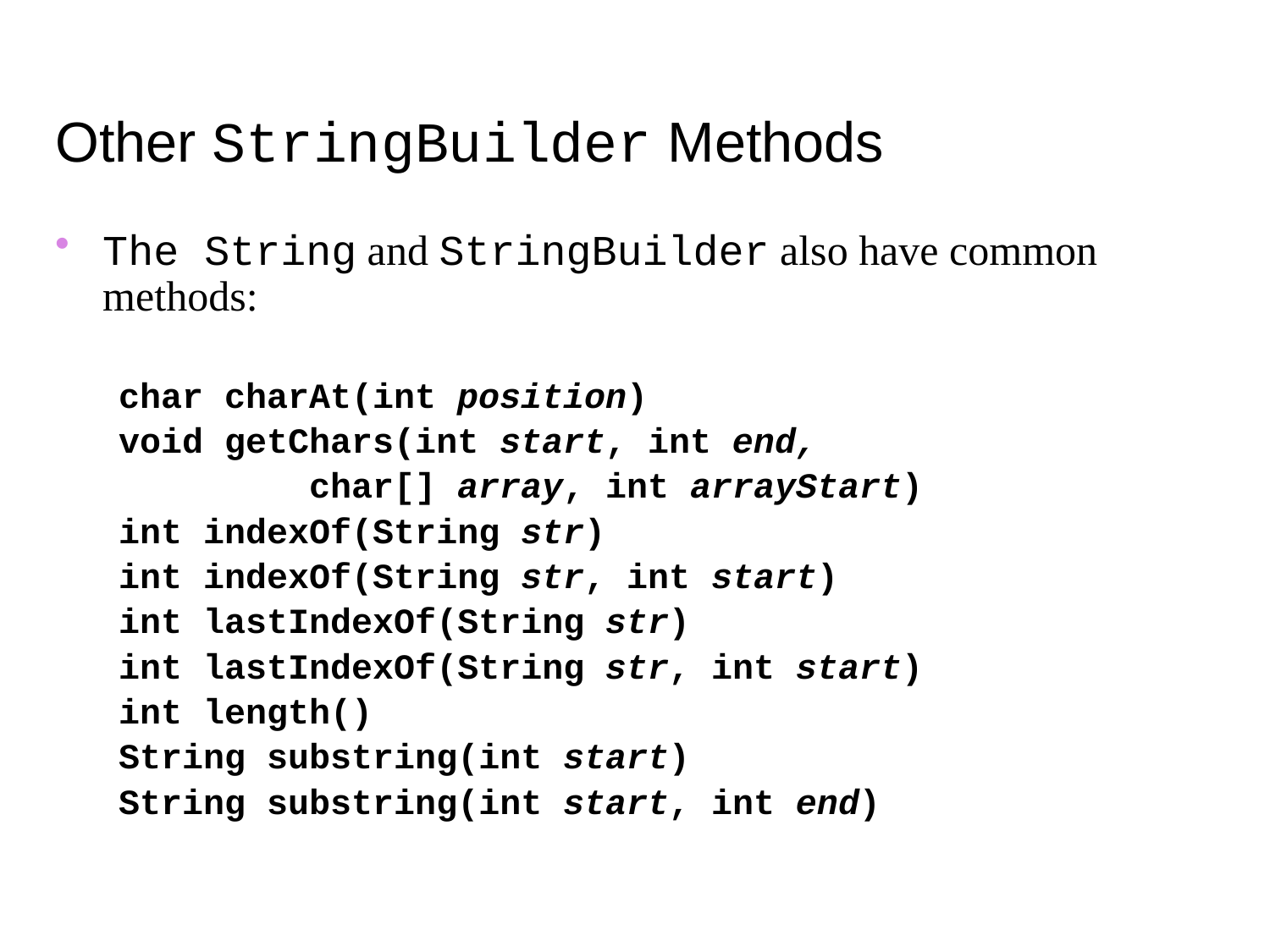

Other StringBuilder Methods
The String and StringBuilder also have common methods:
char charAt(int position)
void getChars(int start, int end,
         char[] array, int arrayStart)
int indexOf(String str)
int indexOf(String str, int start)
int lastIndexOf(String str)
int lastIndexOf(String str, int start)
int length()
String substring(int start)
String substring(int start, int end)